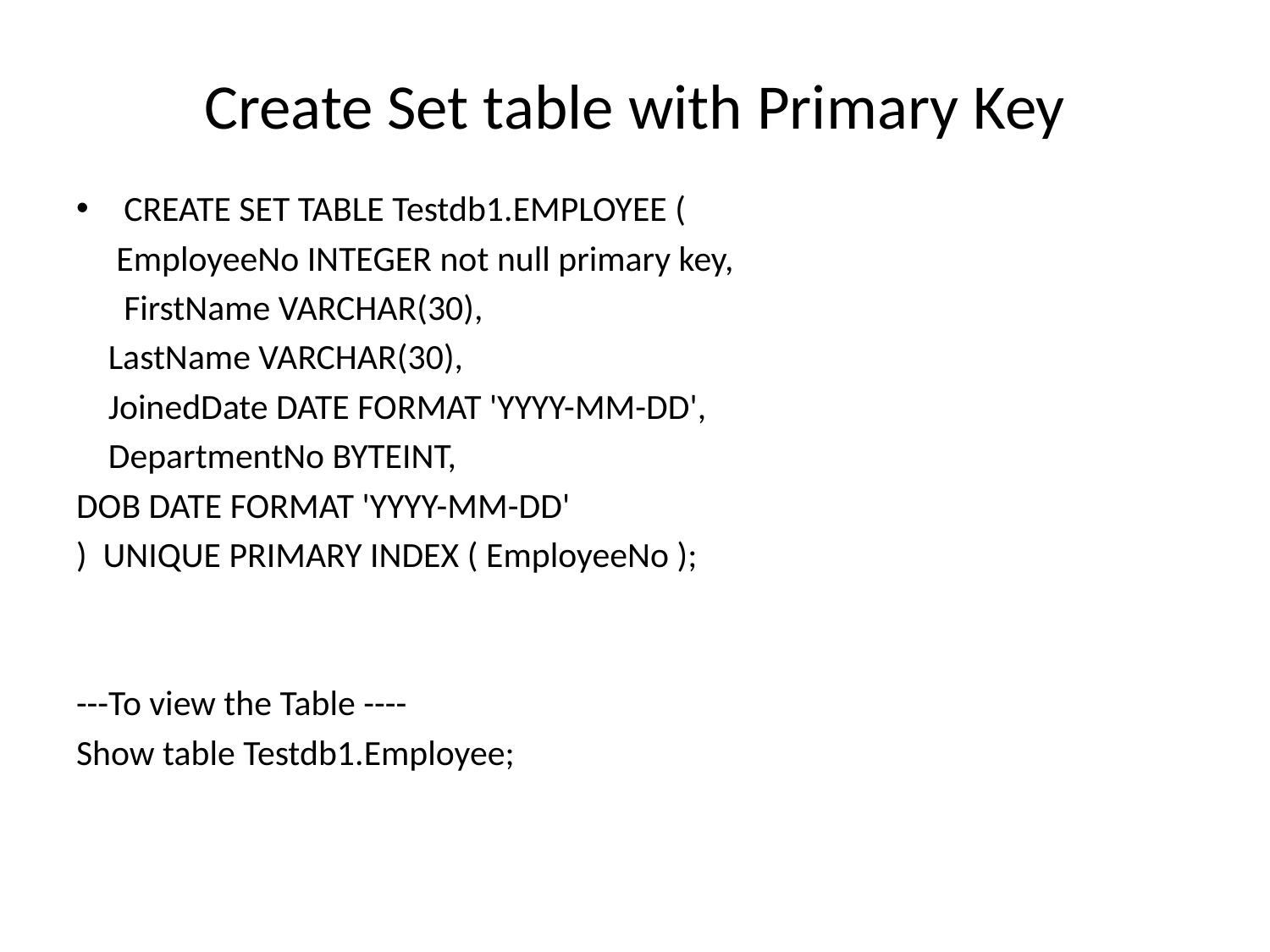

# Create Set table with Primary Key
CREATE SET TABLE Testdb1.EMPLOYEE (
     EmployeeNo INTEGER not null primary key,
	FirstName VARCHAR(30),
    LastName VARCHAR(30),
    JoinedDate DATE FORMAT 'YYYY-MM-DD',
    DepartmentNo BYTEINT,
DOB DATE FORMAT 'YYYY-MM-DD'
)  UNIQUE PRIMARY INDEX ( EmployeeNo );

---To view the Table ----
Show table Testdb1.Employee;